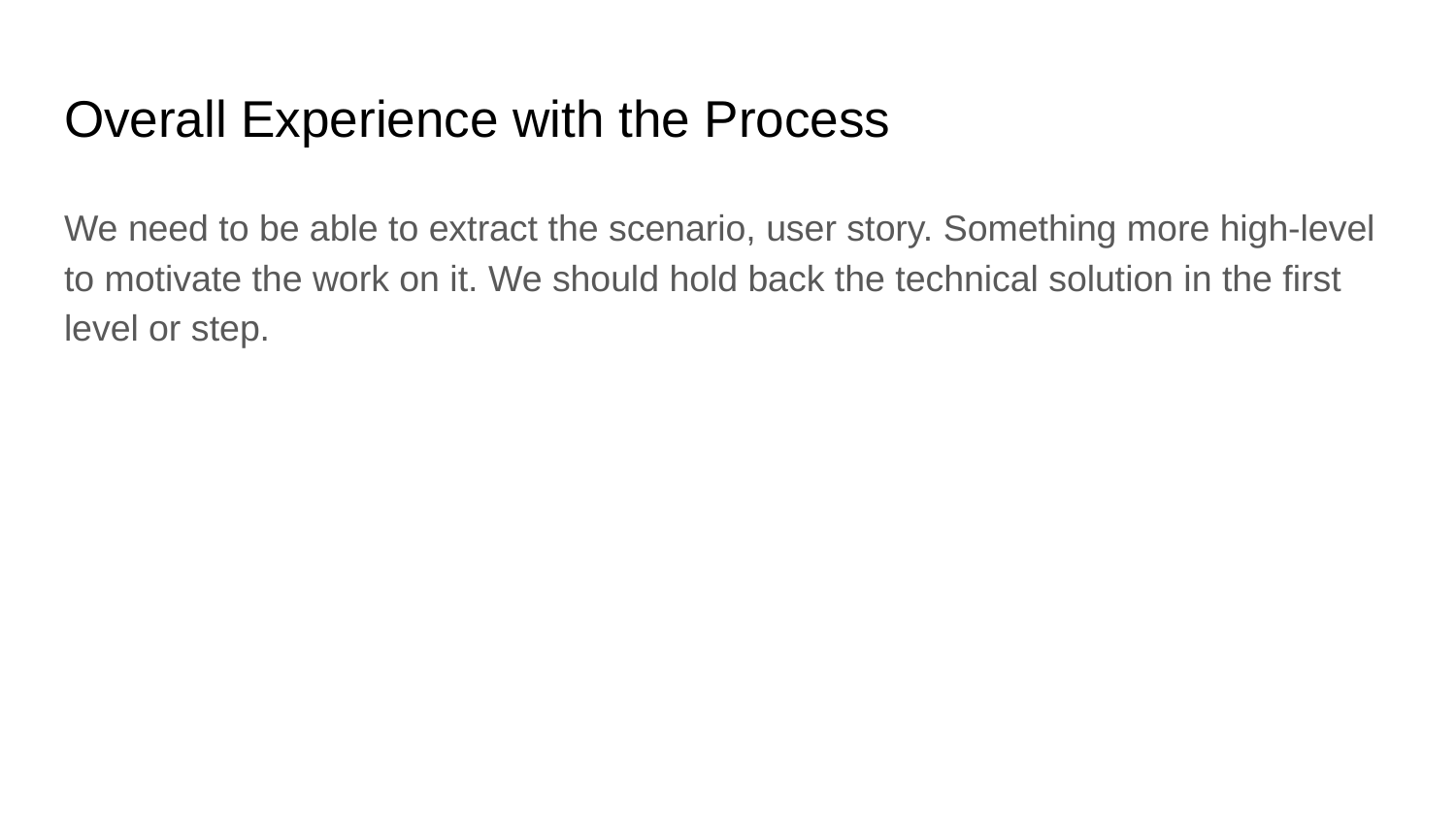

# Overall Experience with the Process
We need to be able to extract the scenario, user story. Something more high-level to motivate the work on it. We should hold back the technical solution in the first level or step.